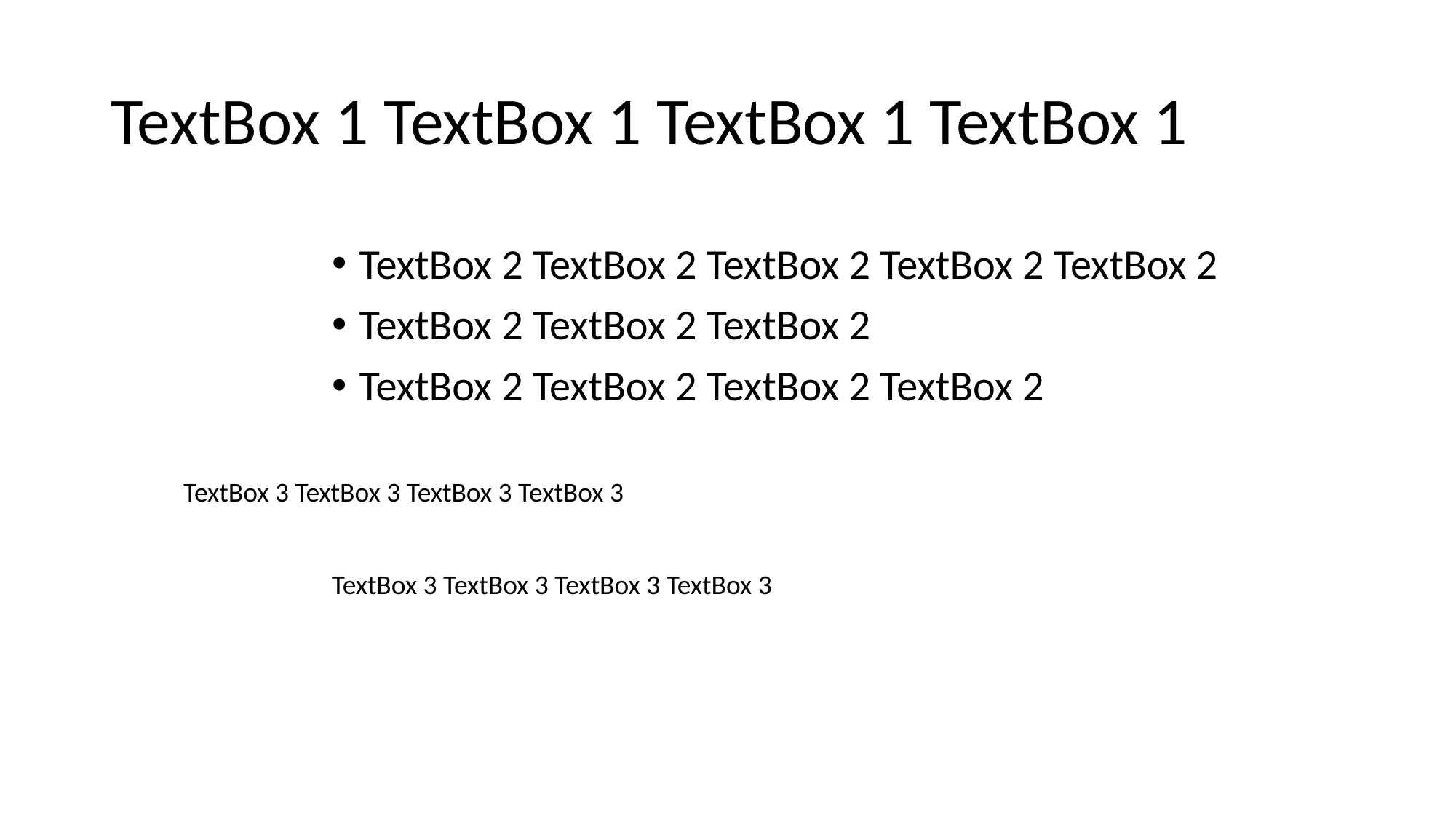

# TextBox 1 TextBox 1 TextBox 1 TextBox 1
TextBox 2 TextBox 2 TextBox 2 TextBox 2 TextBox 2
TextBox 2 TextBox 2 TextBox 2
TextBox 2 TextBox 2 TextBox 2 TextBox 2
TextBox 3 TextBox 3 TextBox 3 TextBox 3

TextBox 3 TextBox 3 TextBox 3 TextBox 3